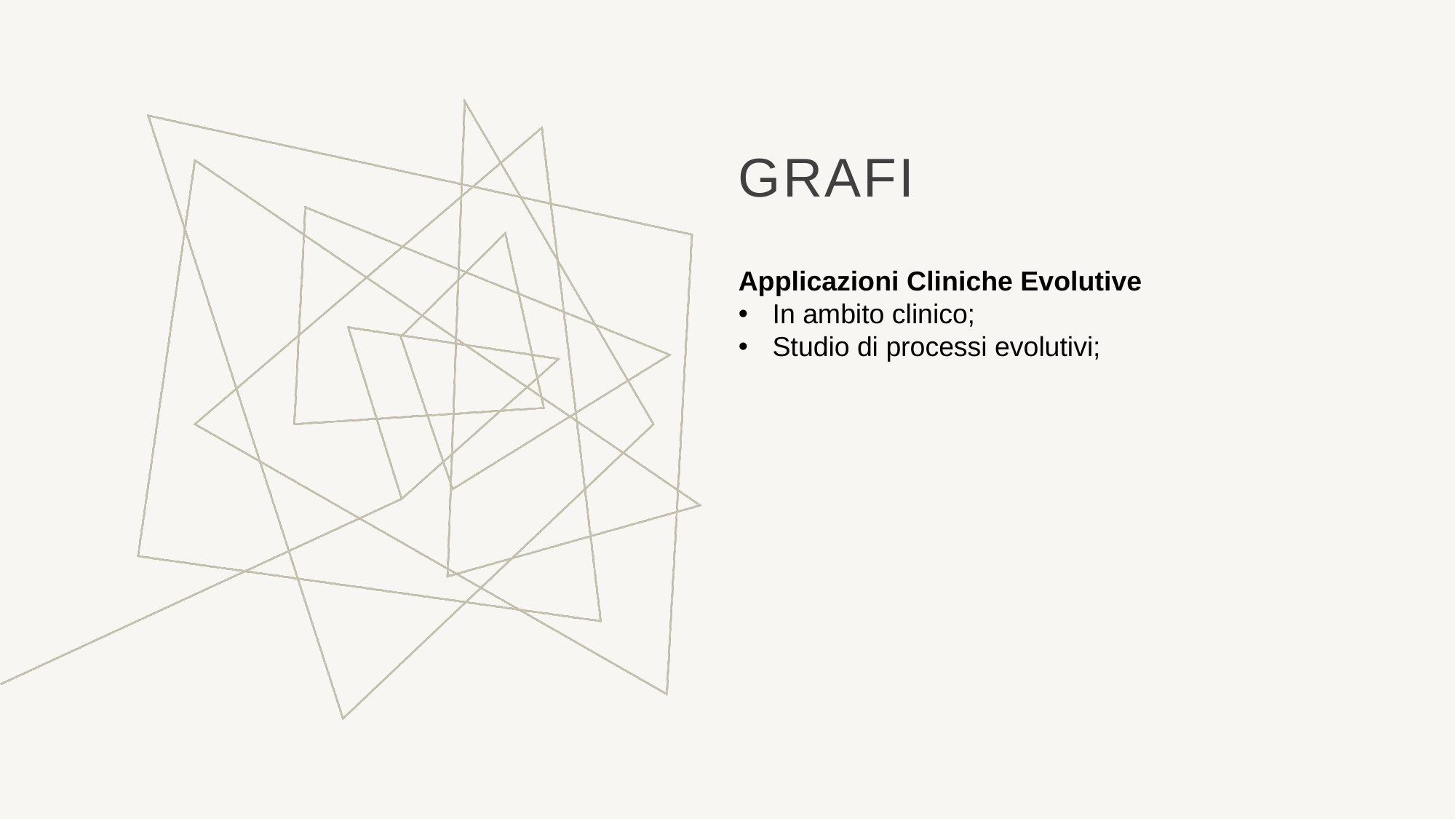

# GRAFI
Che cos’è un Grafo?
Un grafo pangenomico è una struttura dati che rappresenta i genomi con un grafo diretto e aciclico.
Tale grafo rappresenta una delle strutture più adatte per descrivere la complessità delle relazioni tra più genomi.
Applicazioni Cliniche Evolutive
In ambito clinico;
Studio di processi evolutivi;
Quali sono i vantaggi?
Rappresentazione della variabilità;
Riduzione della ridondanza;
Mappatura delle sequenze;